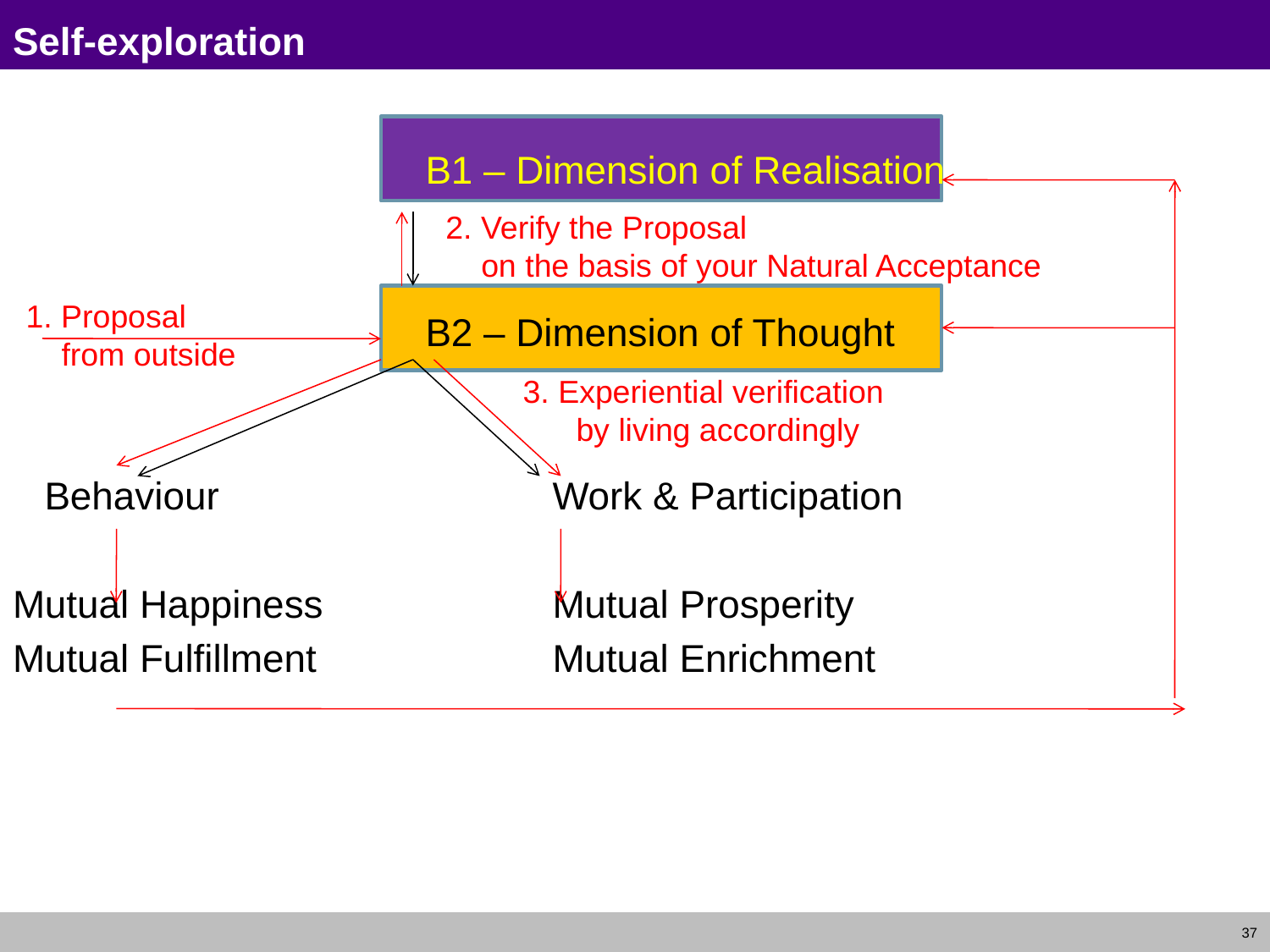

# Self-exploration

				B1 – Dimension of Realisation

				B2 – Dimension of Thought

	Behaviour			Work & Participation

Mutual Happiness		Mutual Prosperity
Mutual Fulfillment		Mutual Enrichment

2. Verify the Proposal
    on the basis of your Natural Acceptance

1. Proposal
    from outside
3. Experiential verification
      by living accordingly